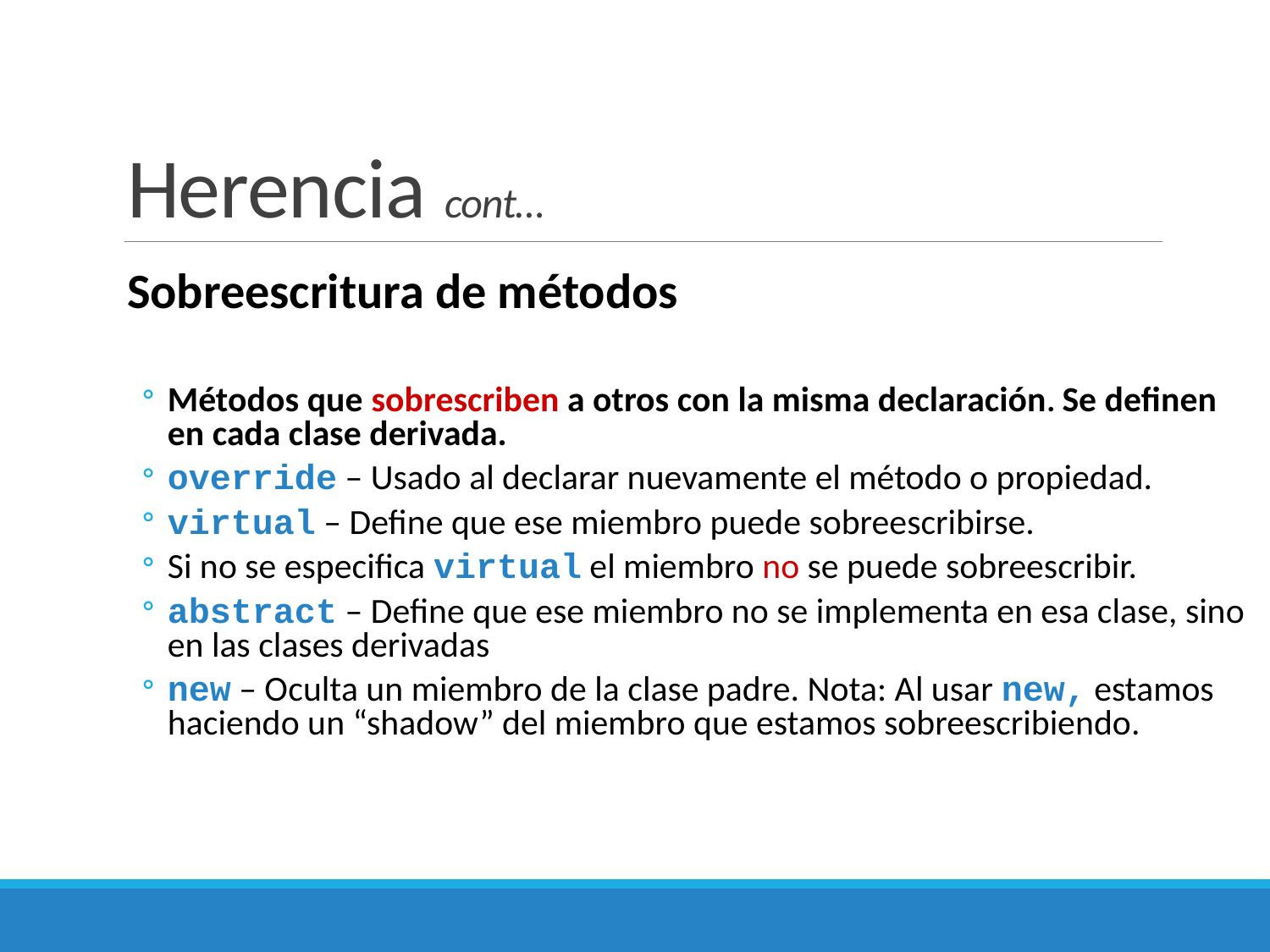

# Herencia cont…
Sobreescritura de métodos
Métodos que sobrescriben a otros con la misma declaración. Se definen en cada clase derivada.
override – Usado al declarar nuevamente el método o propiedad.
virtual – Define que ese miembro puede sobreescribirse.
Si no se especifica virtual el miembro no se puede sobreescribir.
abstract – Define que ese miembro no se implementa en esa clase, sino en las clases derivadas
new – Oculta un miembro de la clase padre. Nota: Al usar new, estamos haciendo un “shadow” del miembro que estamos sobreescribiendo.